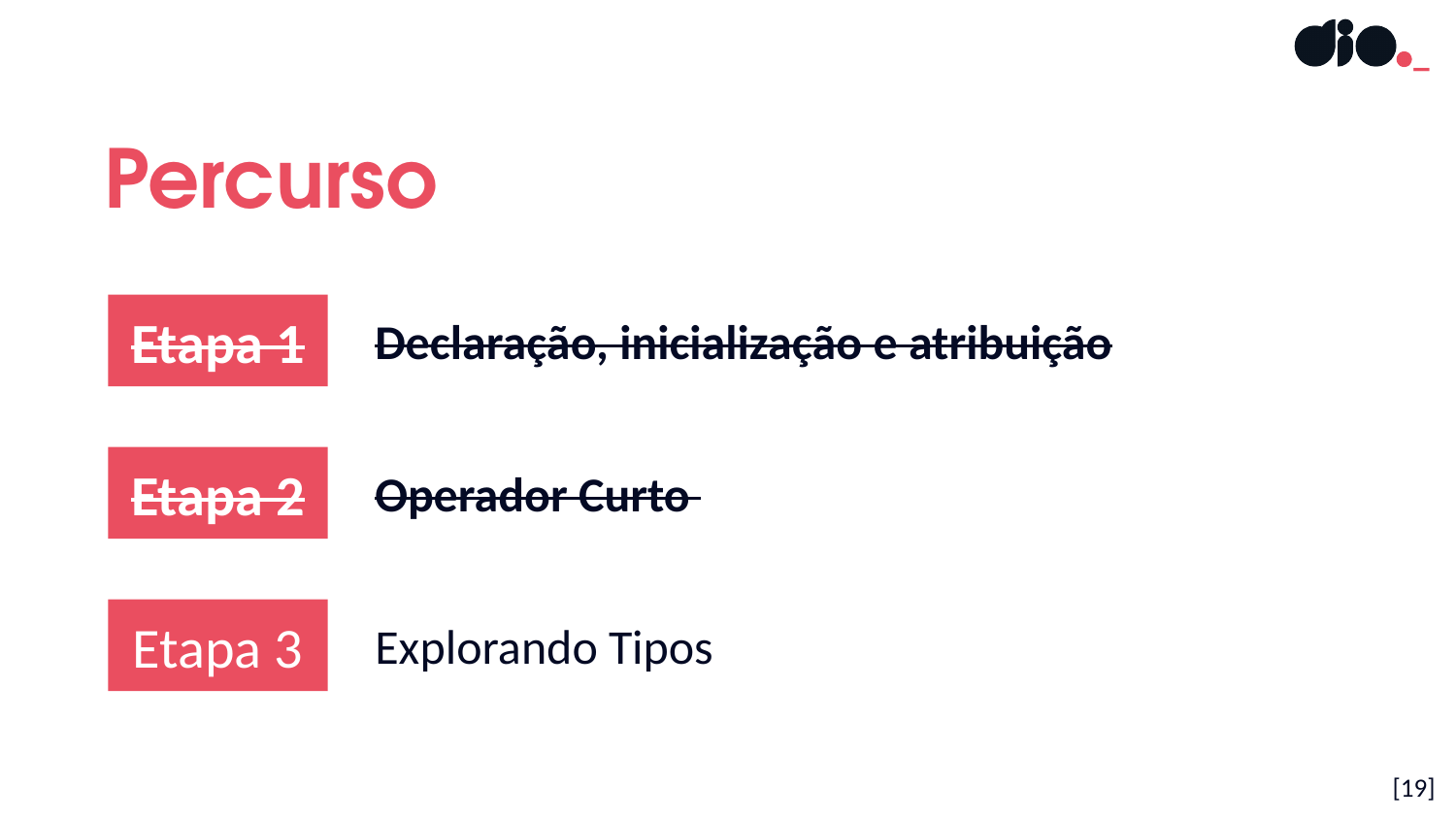

Percurso
Etapa 1
Declaração, inicialização e atribuição
Etapa 2
Operador Curto
Etapa 3
Explorando Tipos
[19]